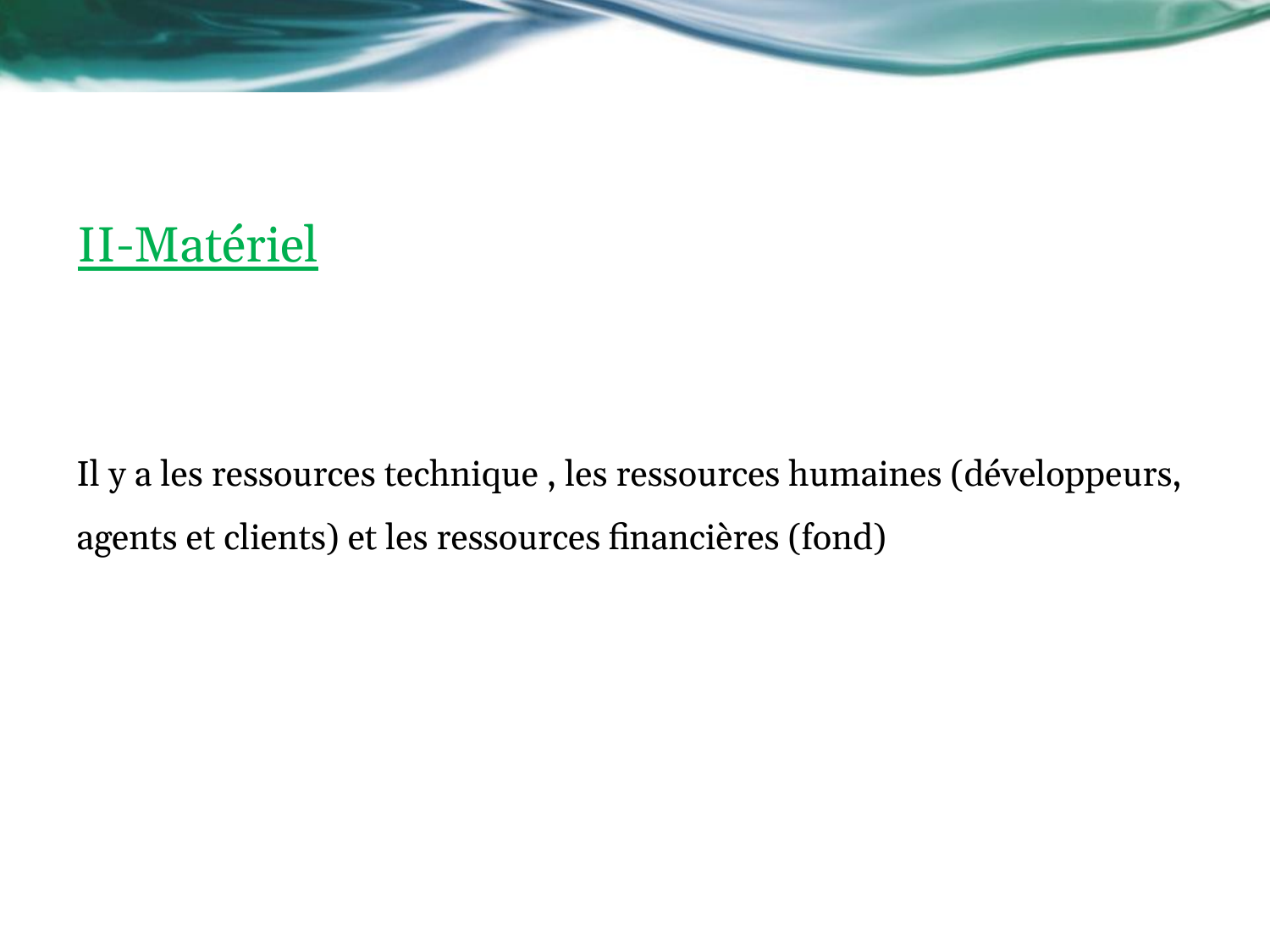

# II-Matériel

Il y a les ressources technique , les ressources humaines (développeurs, agents et clients) et les ressources financières (fond)